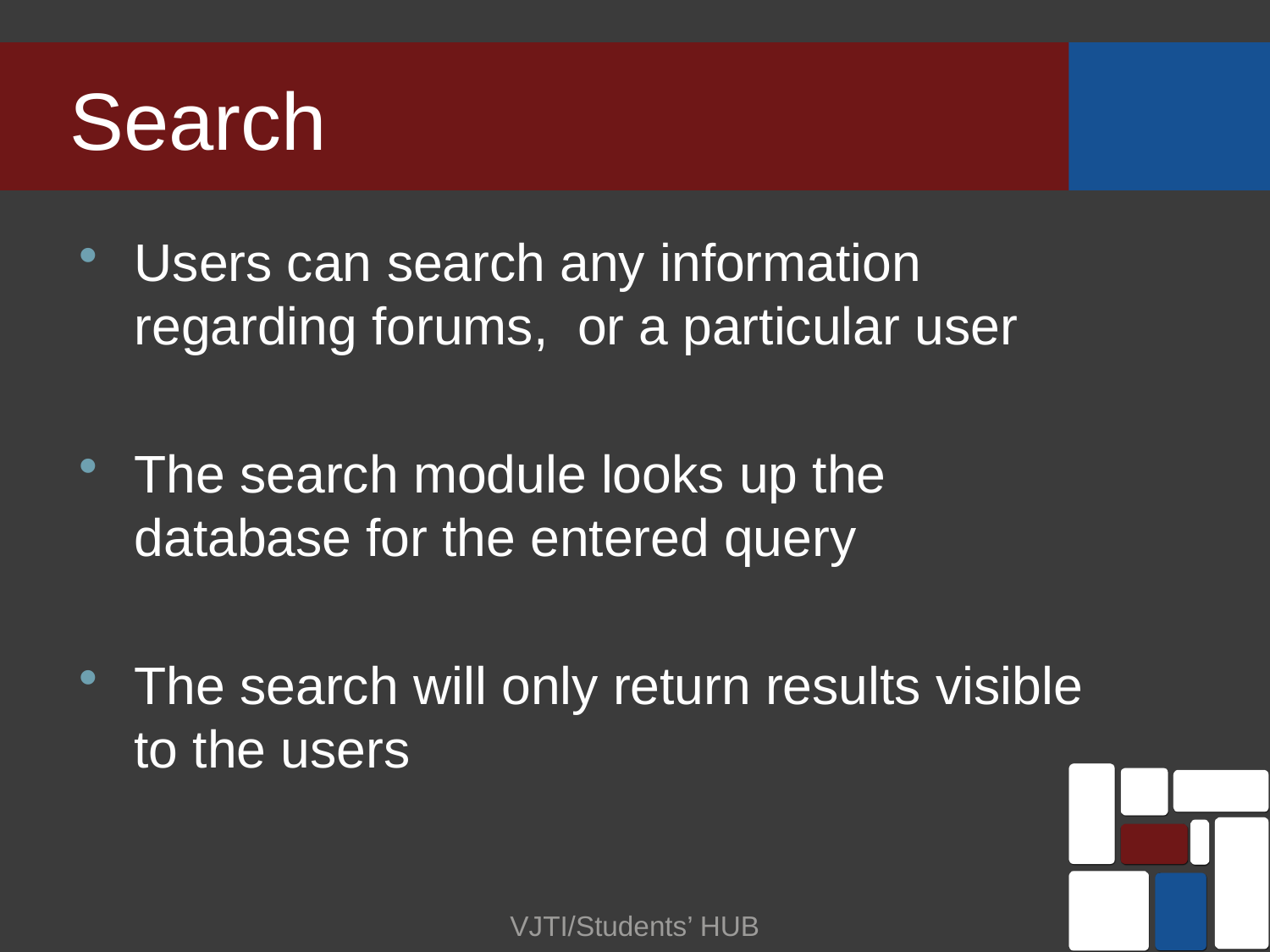

# Search
Users can search any information regarding forums,  or a particular user

The search module looks up the database for the entered query

The search will only return results visible to the users
VJTI/Students’ HUB